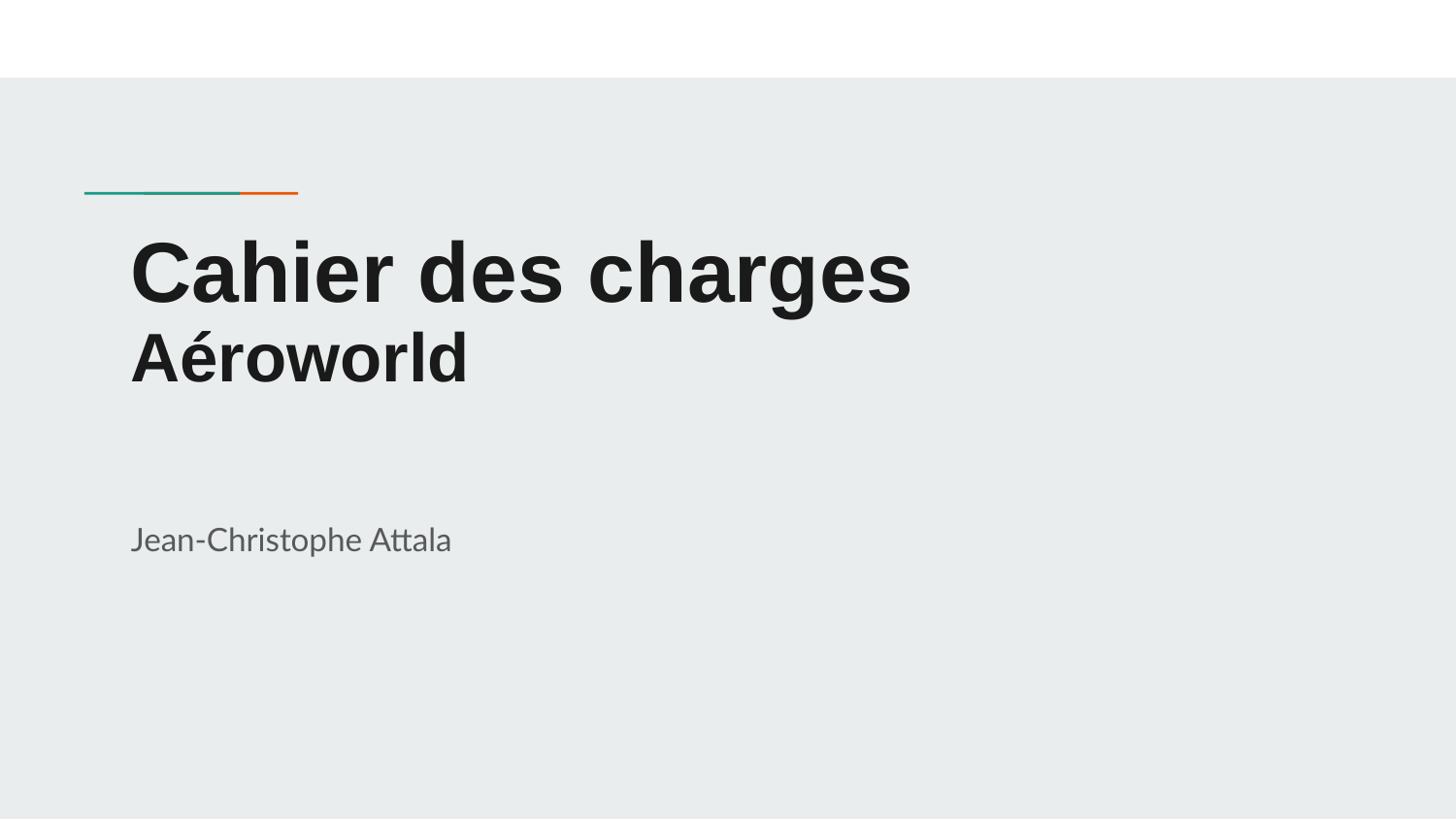

# Cahier des charges
Aéroworld
Jean-Christophe Attala